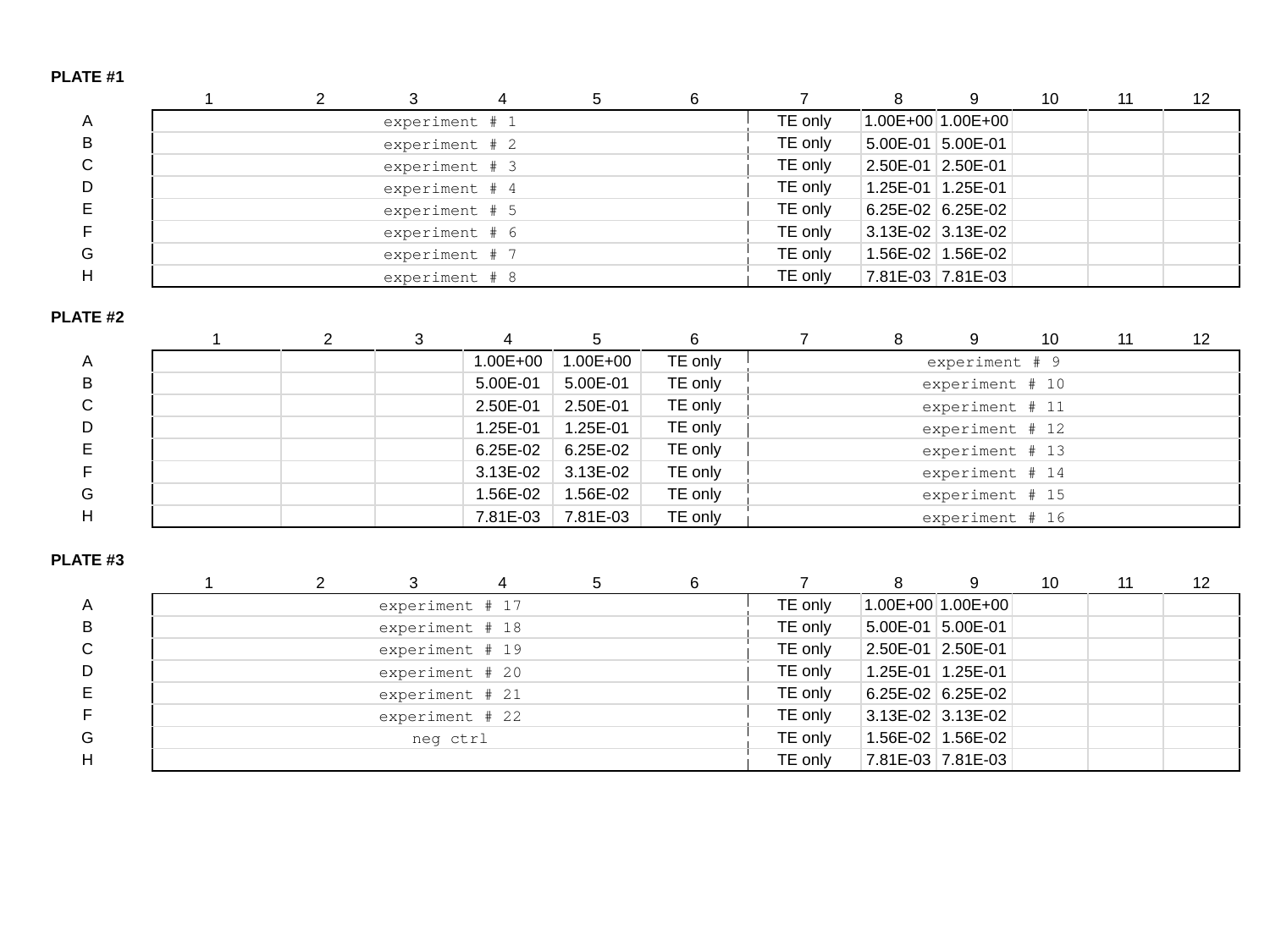

| PLATE #1 |  |  |  |  |  |  |  |  |  |  |  |  |  |  |
| --- | --- | --- | --- | --- | --- | --- | --- | --- | --- | --- | --- | --- | --- | --- |
|  | 1 | 2 |  | 3 | 4 |  | 5 | 6 | 7 | 8 | 9 | 10 | 11 | 12 |
| A | experiment # 1 |  |  |  |  |  |  |  | TE only | 1.00E+00 | 1.00E+00 |  |  |  |
| B | experiment # 2 |  |  |  |  |  |  |  | TE only | 5.00E-01 | 5.00E-01 |  |  |  |
| C | experiment # 3 |  |  |  |  |  |  |  | TE only | 2.50E-01 | 2.50E-01 |  |  |  |
| D | experiment # 4 |  |  |  |  |  |  |  | TE only | 1.25E-01 | 1.25E-01 |  |  |  |
| E | experiment # 5 |  |  |  |  |  |  |  | TE only | 6.25E-02 | 6.25E-02 |  |  |  |
| F | experiment # 6 |  |  |  |  |  |  |  | TE only | 3.13E-02 | 3.13E-02 |  |  |  |
| G | experiment # 7 |  |  |  |  |  |  |  | TE only | 1.56E-02 | 1.56E-02 |  |  |  |
| H | experiment # 8 |  |  |  |  |  |  |  | TE only | 7.81E-03 | 7.81E-03 |  |  |  |
|  |  |  |  |  |  |  |  |  |  |  |  |  |  |  |
| PLATE #2 |  |  |  |  |  |  |  |  |  |  |  |  |  |  |
|  | 1 |  | 2 | 3 |  | 4 | 5 | 6 | 7 | 8 | 9 | 10 | 11 | 12 |
| A |  |  |  |  |  | 1.00E+00 | 1.00E+00 | TE only | experiment # 9 |  |  |  |  |  |
| B |  |  |  |  |  | 5.00E-01 | 5.00E-01 | TE only | experiment # 10 |  |  |  |  |  |
| C |  |  |  |  |  | 2.50E-01 | 2.50E-01 | TE only | experiment # 11 |  |  |  |  |  |
| D |  |  |  |  |  | 1.25E-01 | 1.25E-01 | TE only | experiment # 12 |  |  |  |  |  |
| E |  |  |  |  |  | 6.25E-02 | 6.25E-02 | TE only | experiment # 13 |  |  |  |  |  |
| F |  |  |  |  |  | 3.13E-02 | 3.13E-02 | TE only | experiment # 14 |  |  |  |  |  |
| G |  |  |  |  |  | 1.56E-02 | 1.56E-02 | TE only | experiment # 15 |  |  |  |  |  |
| H |  |  |  |  |  | 7.81E-03 | 7.81E-03 | TE only | experiment # 16 |  |  |  |  |  |
|  |  |  |  |  |  |  |  |  |  |  |  |  |  |  |
| PLATE #3 |  |  |  |  |  |  |  |  |  |  |  |  |  |  |
|  | 1 | 2 |  | 3 | 4 |  | 5 | 6 | 7 | 8 | 9 | 10 | 11 | 12 |
| A | experiment # 17 |  |  |  |  |  |  |  | TE only | 1.00E+00 | 1.00E+00 |  |  |  |
| B | experiment # 18 |  |  |  |  |  |  |  | TE only | 5.00E-01 | 5.00E-01 |  |  |  |
| C | experiment # 19 |  |  |  |  |  |  |  | TE only | 2.50E-01 | 2.50E-01 |  |  |  |
| D | experiment # 20 |  |  |  |  |  |  |  | TE only | 1.25E-01 | 1.25E-01 |  |  |  |
| E | experiment # 21 |  |  |  |  |  |  |  | TE only | 6.25E-02 | 6.25E-02 |  |  |  |
| F | experiment # 22 |  |  |  |  |  |  |  | TE only | 3.13E-02 | 3.13E-02 |  |  |  |
| G | neg ctrl |  |  |  |  |  |  |  | TE only | 1.56E-02 | 1.56E-02 |  |  |  |
| H |  |  |  |  |  |  |  |  | TE only | 7.81E-03 | 7.81E-03 |  |  |  |